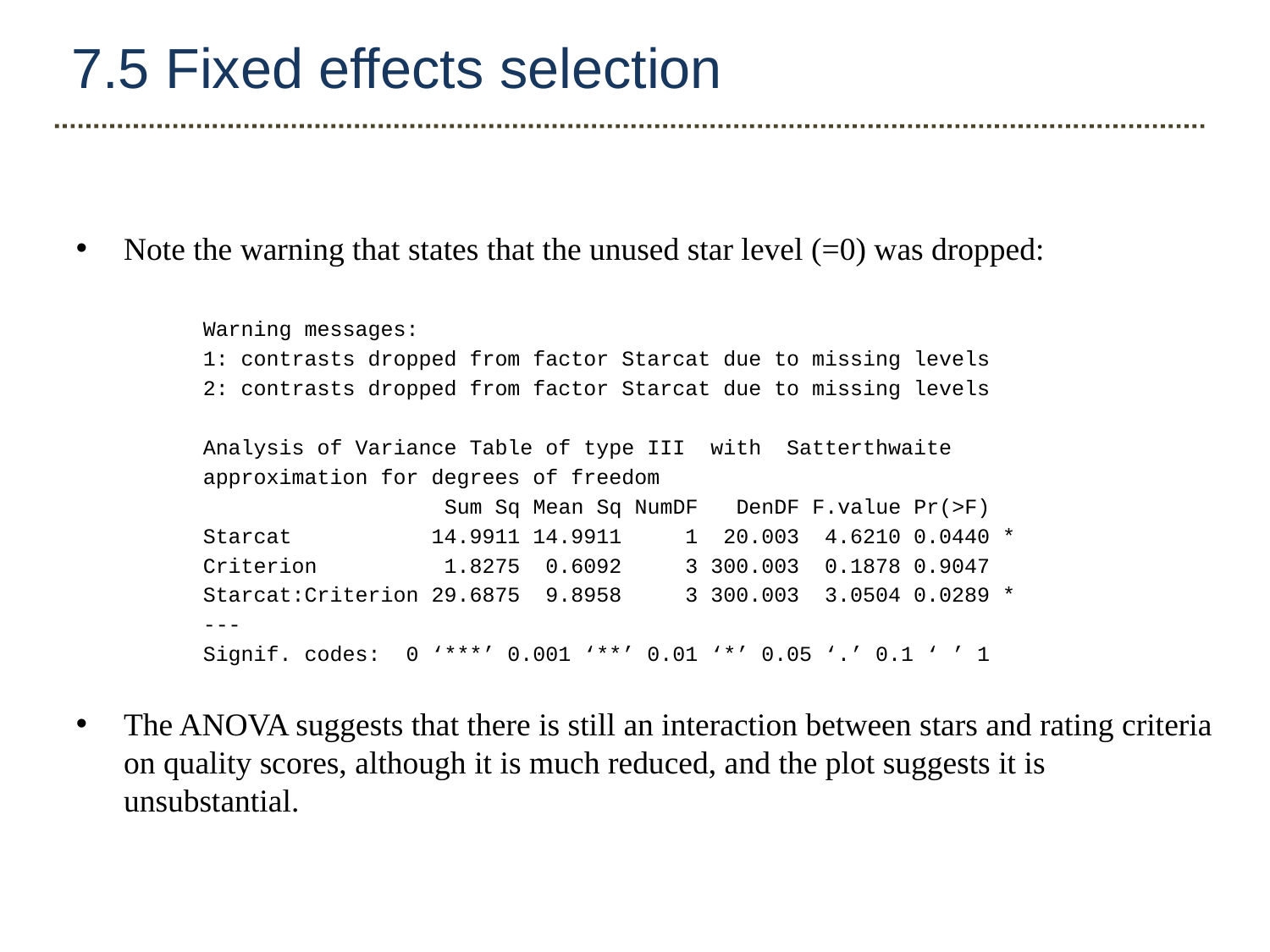

7.5 Fixed effects selection

Note the warning that states that the unused star level (=0) was dropped:

	Warning messages:
	1: contrasts dropped from factor Starcat due to missing levels
	2: contrasts dropped from factor Starcat due to missing levels

	Analysis of Variance Table of type III  with  Satterthwaite
	approximation for degrees of freedom
	                   Sum Sq Mean Sq NumDF   DenDF F.value Pr(>F)
	Starcat           14.9911 14.9911     1  20.003  4.6210 0.0440 *
	Criterion          1.8275  0.6092     3 300.003  0.1878 0.9047
	Starcat:Criterion 29.6875  9.8958     3 300.003  3.0504 0.0289 *
	---
	Signif. codes:  0 ‘***’ 0.001 ‘**’ 0.01 ‘*’ 0.05 ‘.’ 0.1 ‘ ’ 1

The ANOVA suggests that there is still an interaction between stars and rating criteria on quality scores, although it is much reduced, and the plot suggests it is unsubstantial.